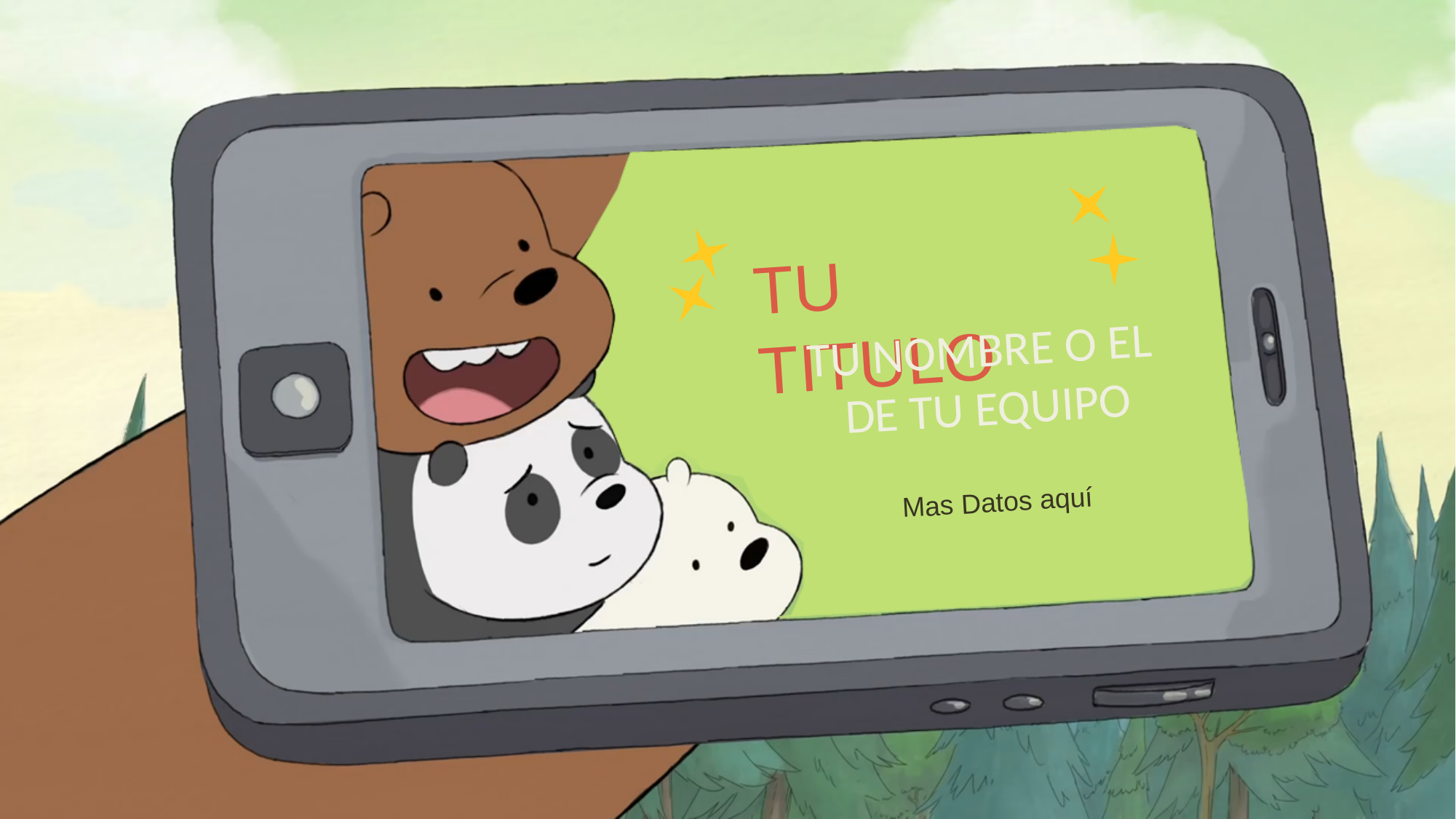

TU TITULO

TU NOMBRE O EL
DE TU EQUIPO
Mas Datos aquí